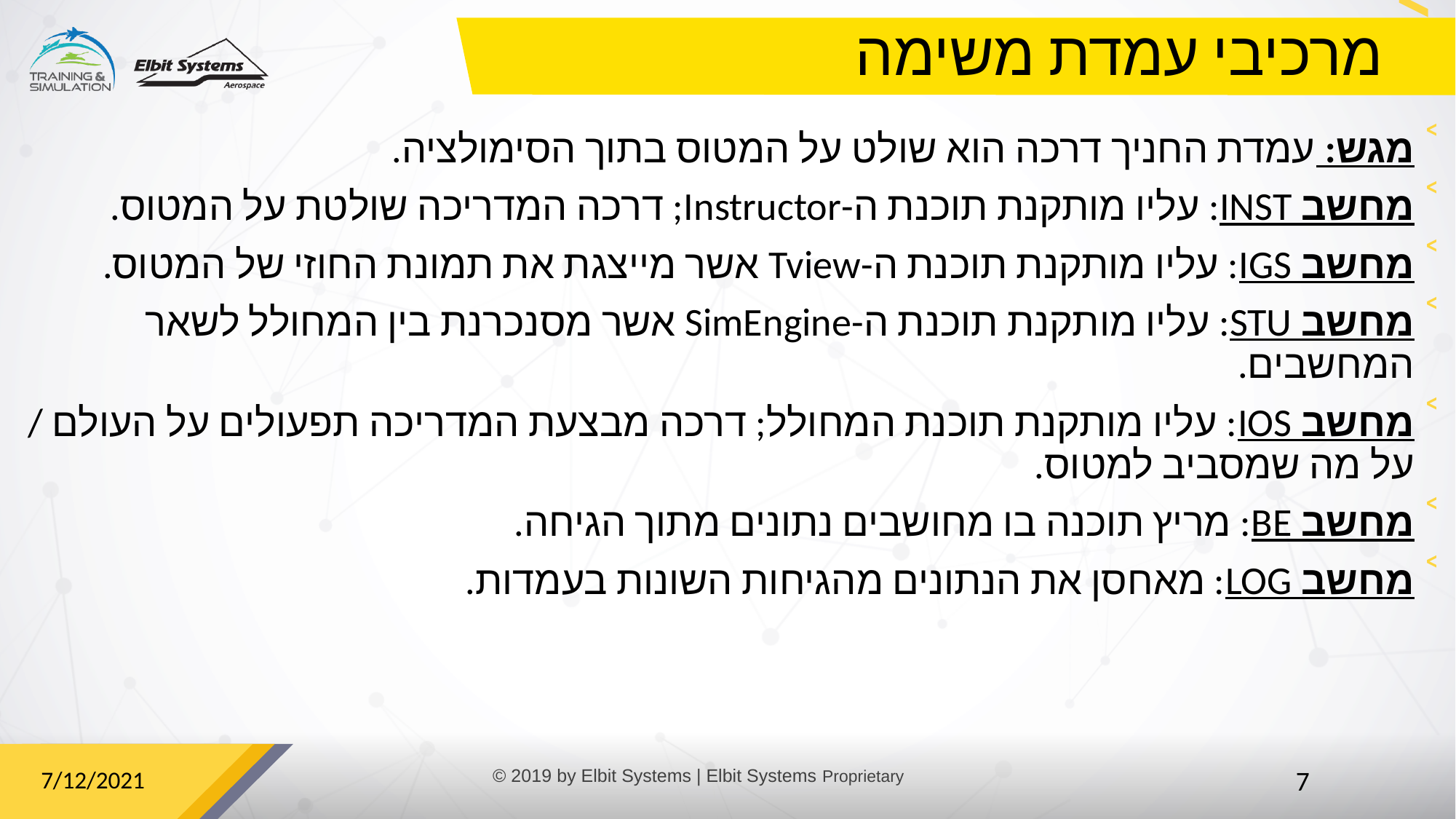

# מרכיבי עמדת משימה
מגש: עמדת החניך דרכה הוא שולט על המטוס בתוך הסימולציה.
מחשב INST: עליו מותקנת תוכנת ה-Instructor; דרכה המדריכה שולטת על המטוס.
מחשב IGS: עליו מותקנת תוכנת ה-Tview אשר מייצגת את תמונת החוזי של המטוס.
מחשב STU: עליו מותקנת תוכנת ה-SimEngine אשר מסנכרנת בין המחולל לשאר המחשבים.
מחשב IOS: עליו מותקנת תוכנת המחולל; דרכה מבצעת המדריכה תפעולים על העולם / על מה שמסביב למטוס.
מחשב BE: מריץ תוכנה בו מחושבים נתונים מתוך הגיחה.
מחשב LOG: מאחסן את הנתונים מהגיחות השונות בעמדות.